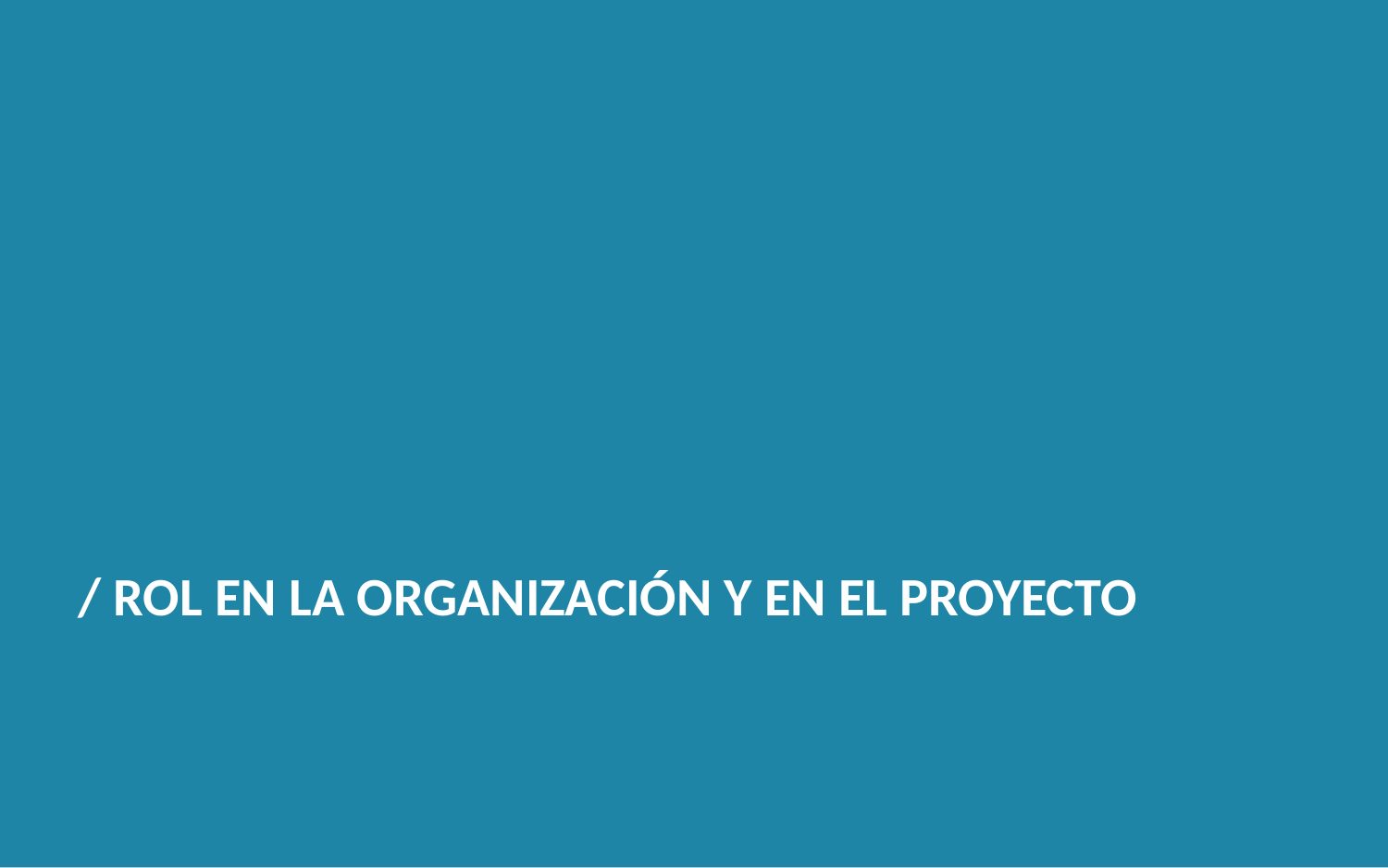

/ ROL EN LA ORGANIZACIÓN Y EN EL PROYECTO